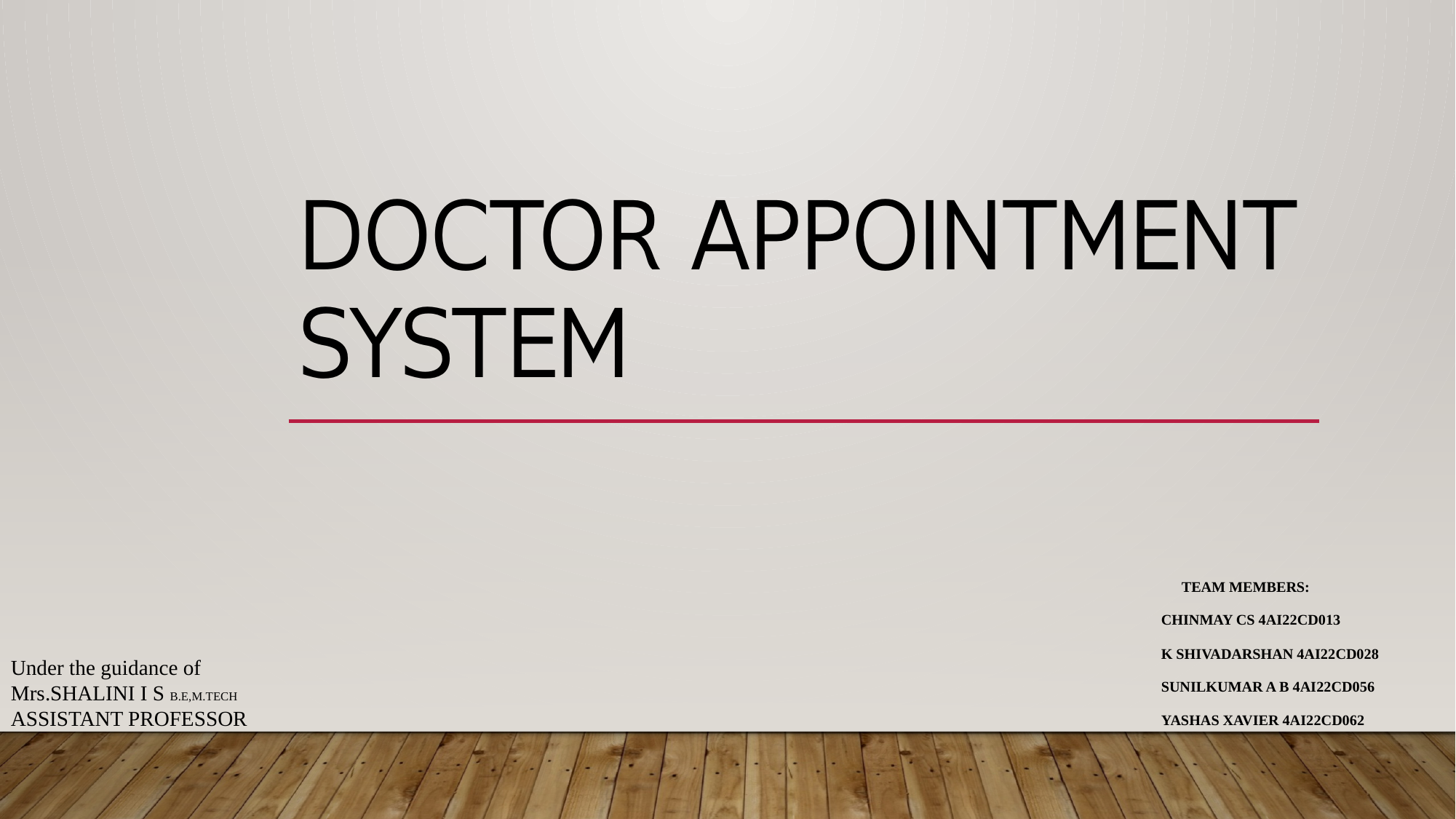

# DOCTOR APPOINTMENT SYSTEM

                                                     Team members:
                                                          CHINMAY CS 4AI22CD013
                                                          K SHIVADARSHAN 4AI22CD028
                                                          SUNILKUMAR A B 4AI22CD056
                                                          YASHAS XAVIER 4AI22CD062
Under the guidance of
Mrs.SHALINI I S B.E,M.TECH
ASSISTANT PROFESSOR